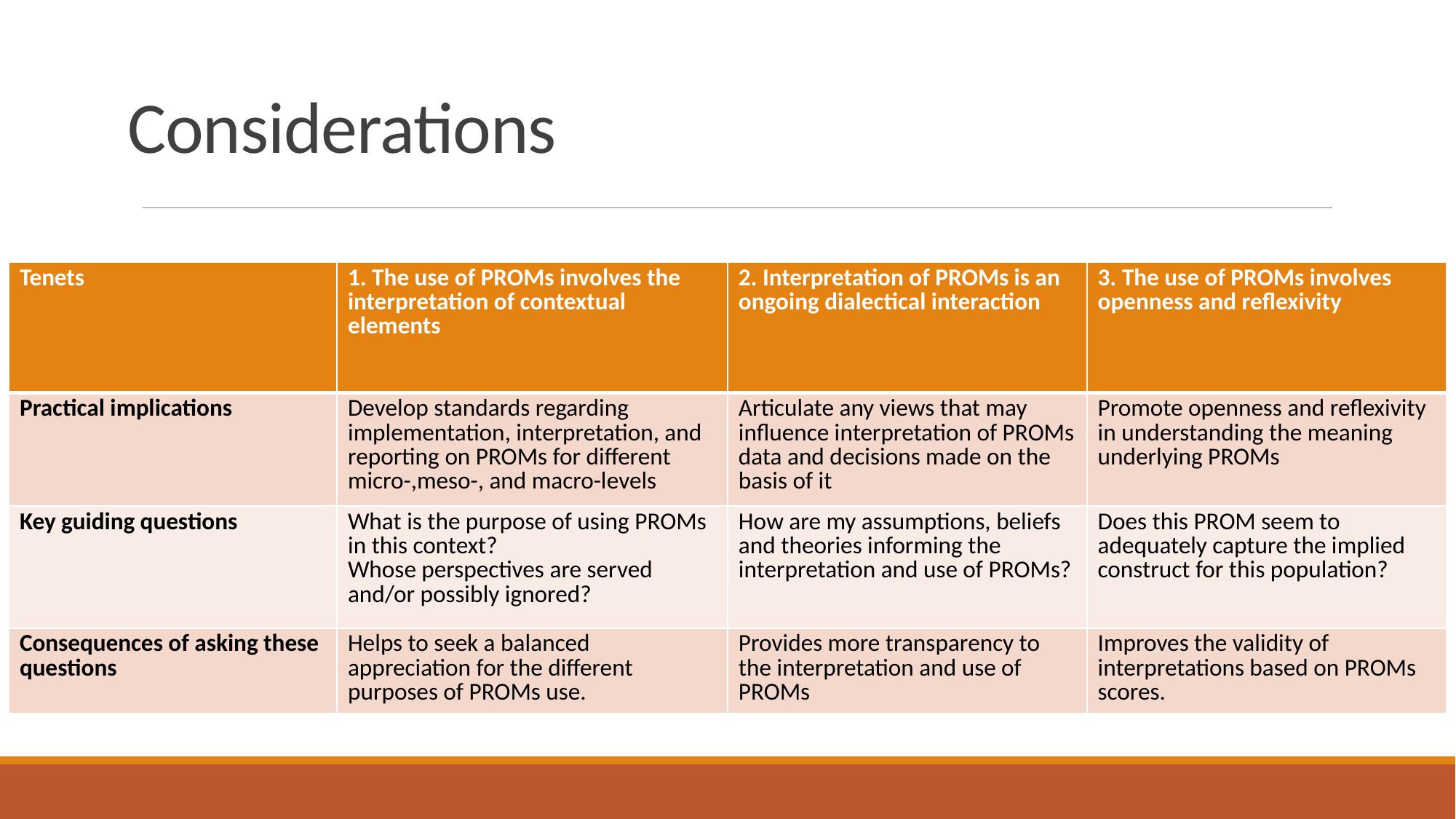

# Considerations
| Tenets | 1. The use of PROMs involves the interpretation of contextual elements | 2. Interpretation of PROMs is an ongoing dialectical interaction | 3. The use of PROMs involves openness and reflexivity |
| --- | --- | --- | --- |
| Practical implications | Develop standards regarding implementation, interpretation, and reporting on PROMs for different micro-,meso-, and macro-levels | Articulate any views that may influence interpretation of PROMs data and decisions made on the basis of it | Promote openness and reflexivity in understanding the meaning underlying PROMs |
| Key guiding questions | What is the purpose of using PROMs in this context? Whose perspectives are served and/or possibly ignored? | How are my assumptions, beliefs and theories informing the interpretation and use of PROMs? | Does this PROM seem to adequately capture the implied construct for this population? |
| Consequences of asking these questions | Helps to seek a balanced appreciation for the different purposes of PROMs use. | Provides more transparency to the interpretation and use of PROMs | Improves the validity of interpretations based on PROMs scores. |